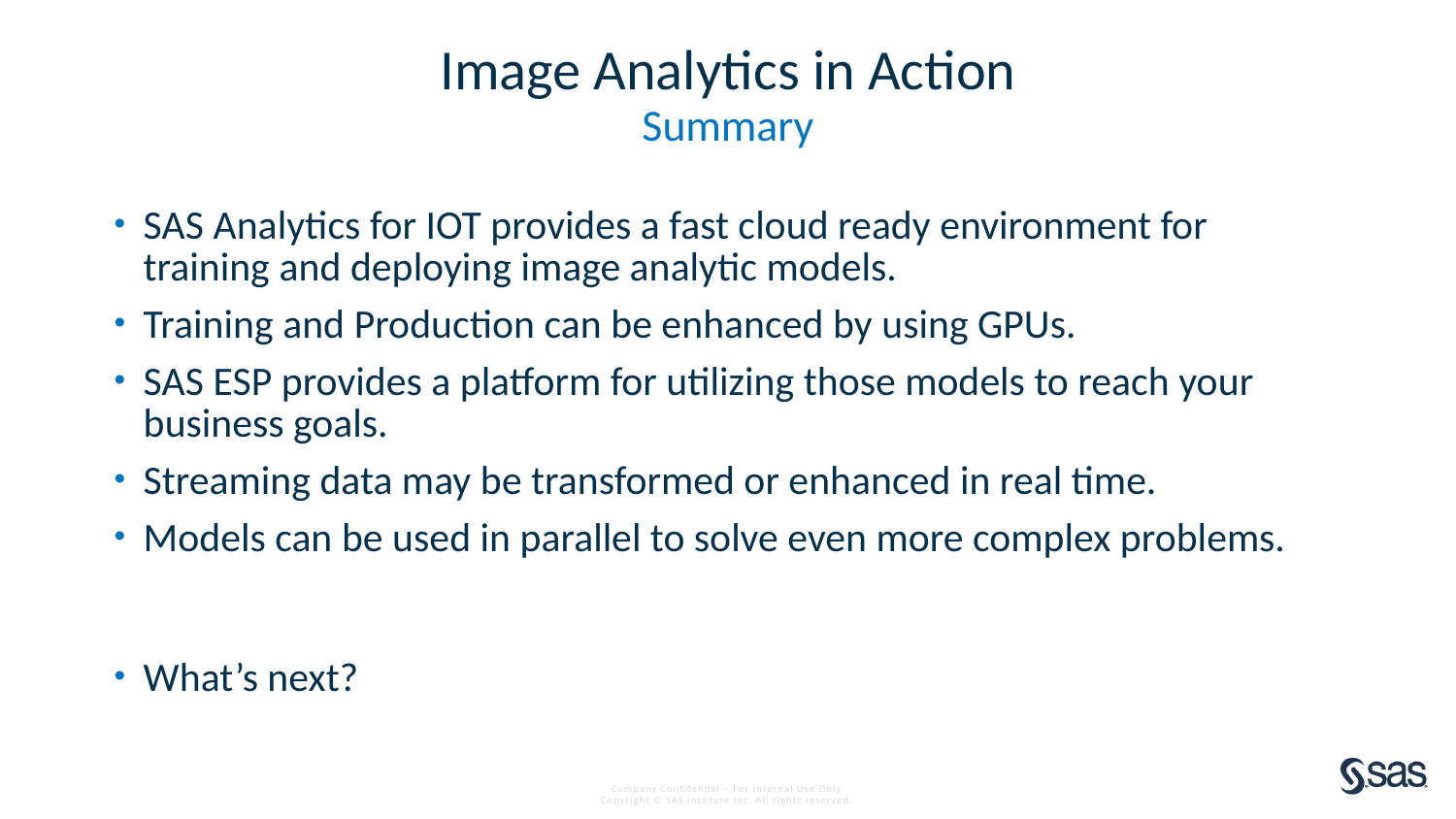

# Image Analytics in Action
Summary
SAS Analytics for IOT provides a fast cloud ready environment for training and deploying image analytic models.
Training and Production can be enhanced by using GPUs.
SAS ESP provides a platform for utilizing those models to reach your business goals.
Streaming data may be transformed or enhanced in real time.
Models can be used in parallel to solve even more complex problems.
What’s next?